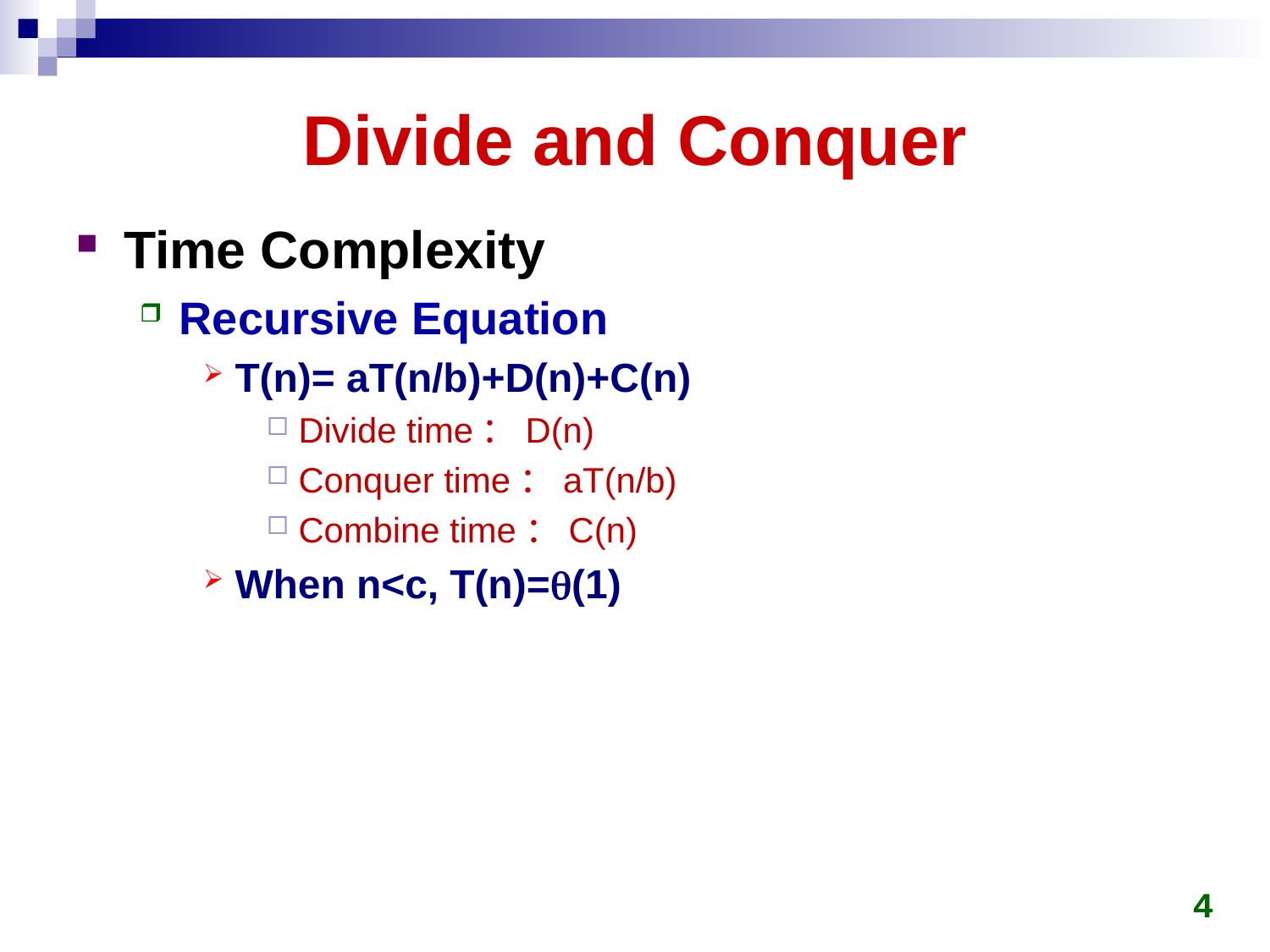

# Divide and Conquer
Time Complexity
Recursive Equation
T(n)= aT(n/b)+D(n)+C(n)
Divide time：D(n)
Conquer time：aT(n/b)
Combine time：C(n)
When n<c, T(n)=θ(1)
4